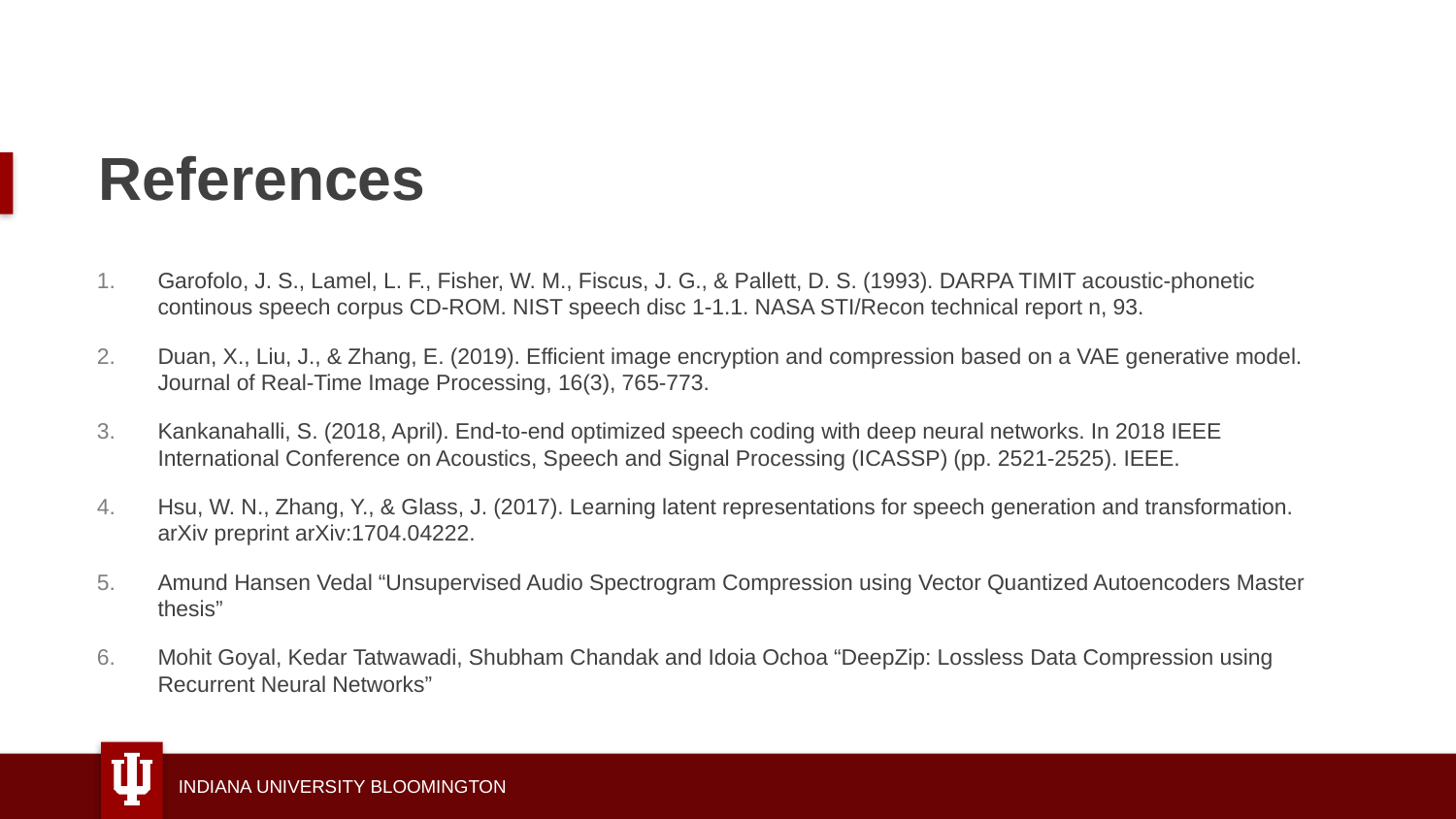

# References
Garofolo, J. S., Lamel, L. F., Fisher, W. M., Fiscus, J. G., & Pallett, D. S. (1993). DARPA TIMIT acoustic-phonetic continous speech corpus CD-ROM. NIST speech disc 1-1.1. NASA STI/Recon technical report n, 93.
Duan, X., Liu, J., & Zhang, E. (2019). Efficient image encryption and compression based on a VAE generative model. Journal of Real-Time Image Processing, 16(3), 765-773.
Kankanahalli, S. (2018, April). End-to-end optimized speech coding with deep neural networks. In 2018 IEEE International Conference on Acoustics, Speech and Signal Processing (ICASSP) (pp. 2521-2525). IEEE.
Hsu, W. N., Zhang, Y., & Glass, J. (2017). Learning latent representations for speech generation and transformation. arXiv preprint arXiv:1704.04222.
Amund Hansen Vedal “Unsupervised Audio Spectrogram Compression using Vector Quantized Autoencoders Master thesis”
Mohit Goyal, Kedar Tatwawadi, Shubham Chandak and Idoia Ochoa “DeepZip: Lossless Data Compression using Recurrent Neural Networks”